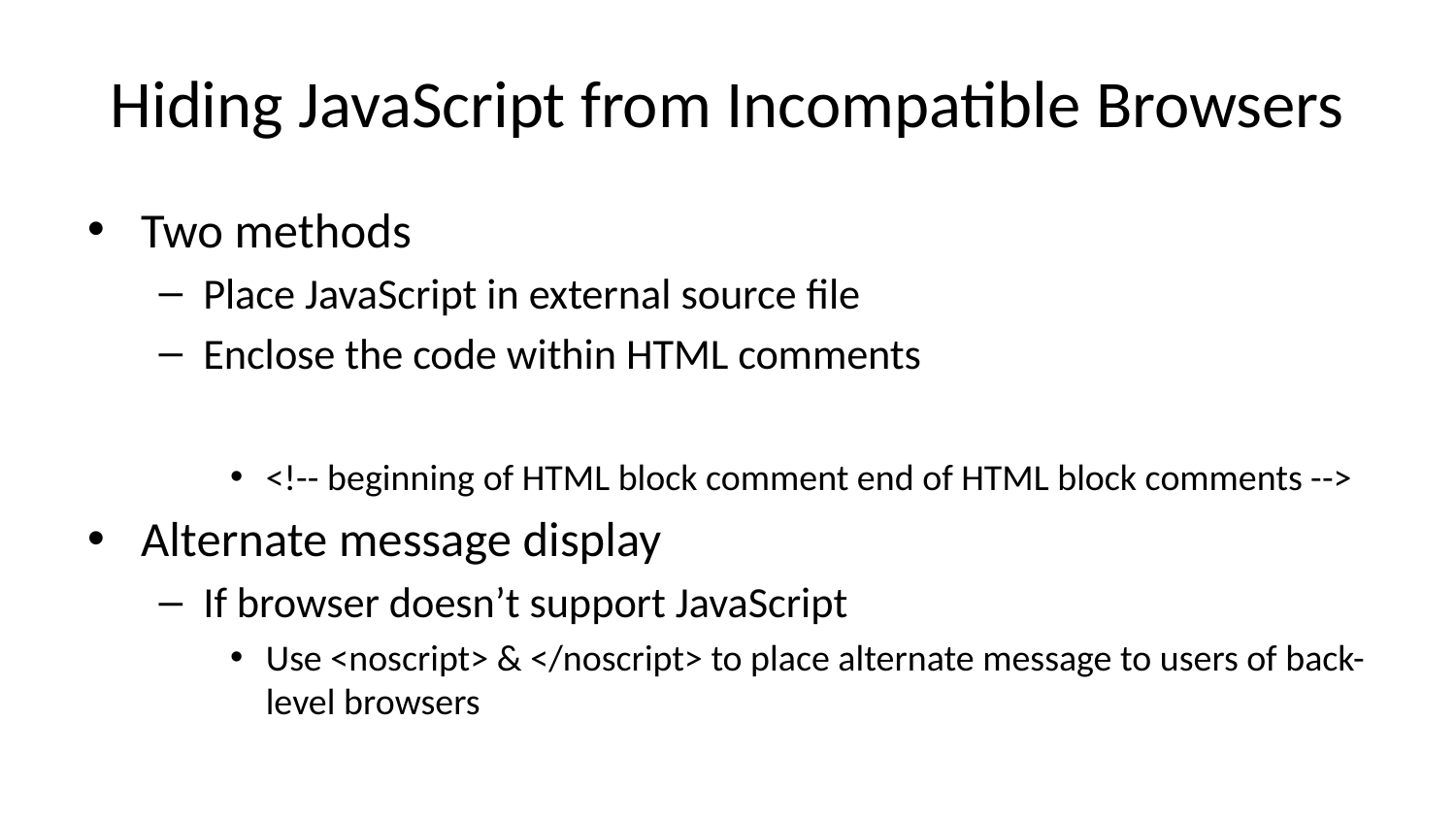

# Hiding JavaScript from Incompatible Browsers
Two methods
Place JavaScript in external source file
Enclose the code within HTML comments

<!-- beginning of HTML block comment end of HTML block comments -->
Alternate message display
If browser doesn’t support JavaScript
Use <noscript> & </noscript> to place alternate message to users of back-level browsers